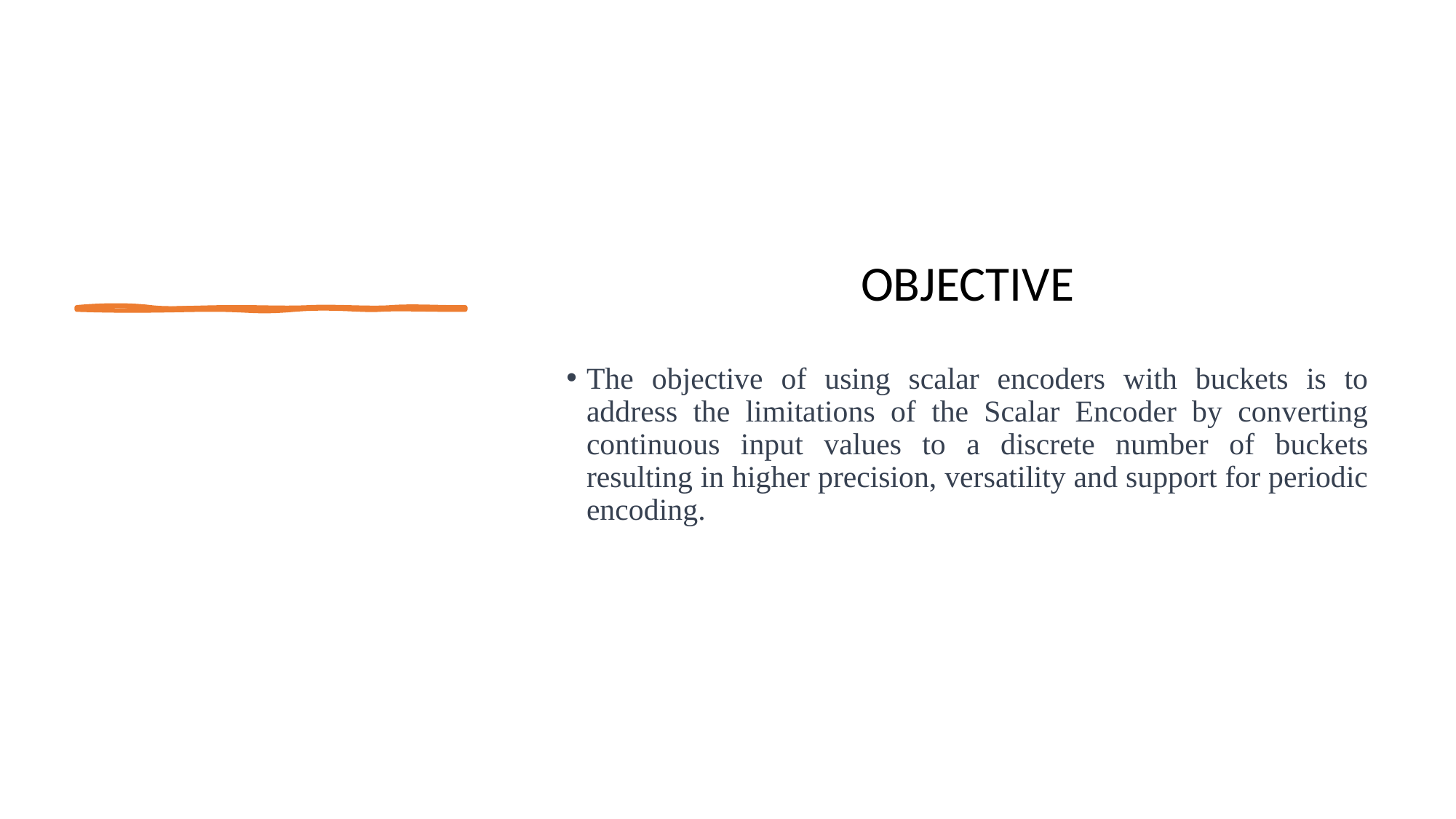

#
 OBJECTIVE

The objective of using scalar encoders with buckets is to address the limitations of the Scalar Encoder by converting continuous input values to a discrete number of buckets resulting in higher precision, versatility and support for periodic encoding.